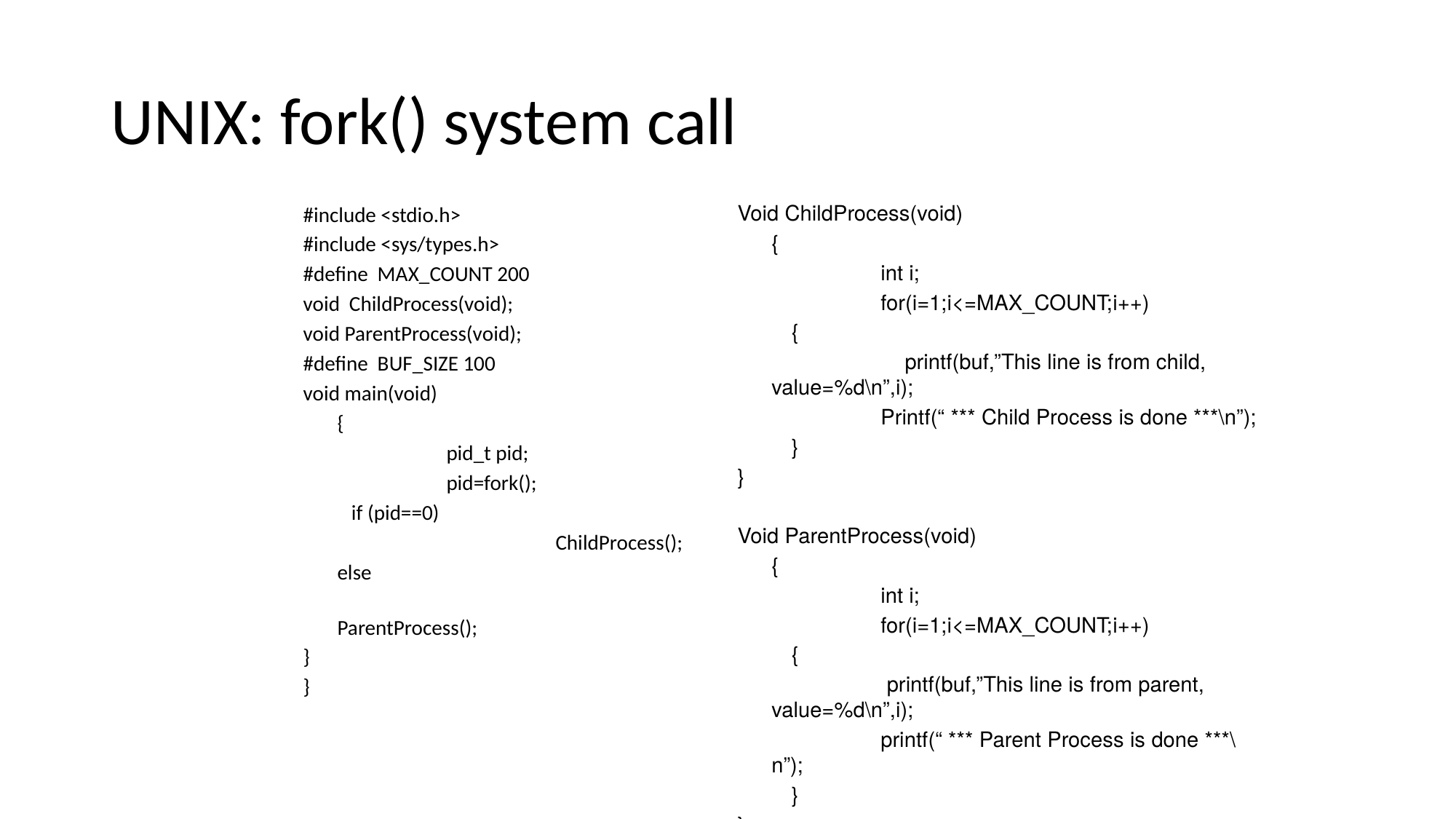

# UNIX: fork() system call
Void ChildProcess(void)
	{
		int i;
		for(i=1;i<=MAX_COUNT;i++)
         {
		    printf(buf,”This line is from child, value=%d\n”,i);
		Printf(“ *** Child Process is done ***\n”);
         }
}

Void ParentProcess(void)
	{
		int i;
		for(i=1;i<=MAX_COUNT;i++)
         {
		 printf(buf,”This line is from parent, value=%d\n”,i);
		printf(“ *** Parent Process is done ***\n”);
         }
}

#include <stdio.h>
#include <sys/types.h>
#define  MAX_COUNT 200
void  ChildProcess(void);
void ParentProcess(void);
#define  BUF_SIZE 100
void main(void)
	{
		pid_t pid;
		pid=fork();
	   if (pid==0)
			ChildProcess();
	else
			ParentProcess();
}
}